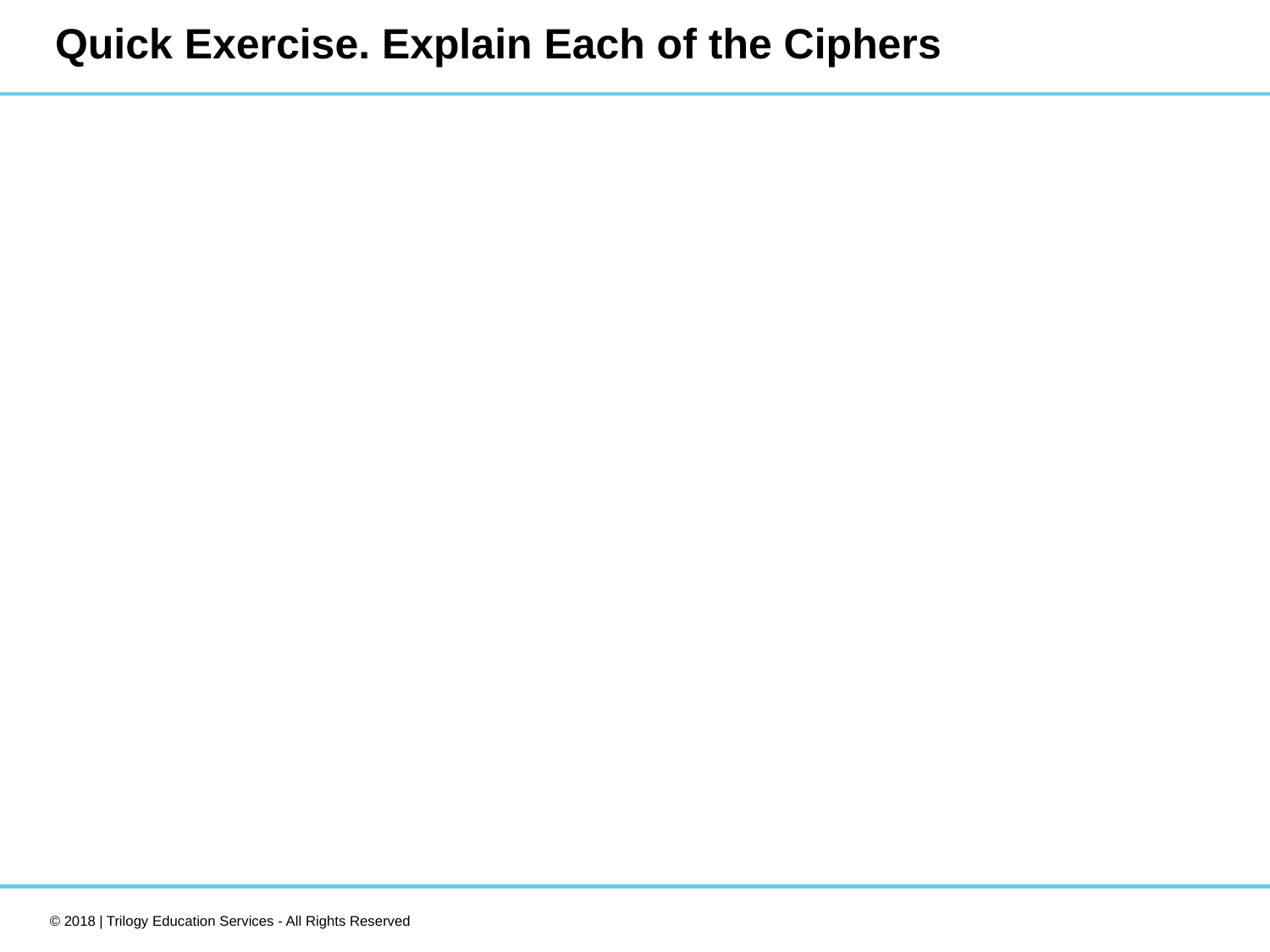

# Quick Exercise. Explain Each of the Ciphers